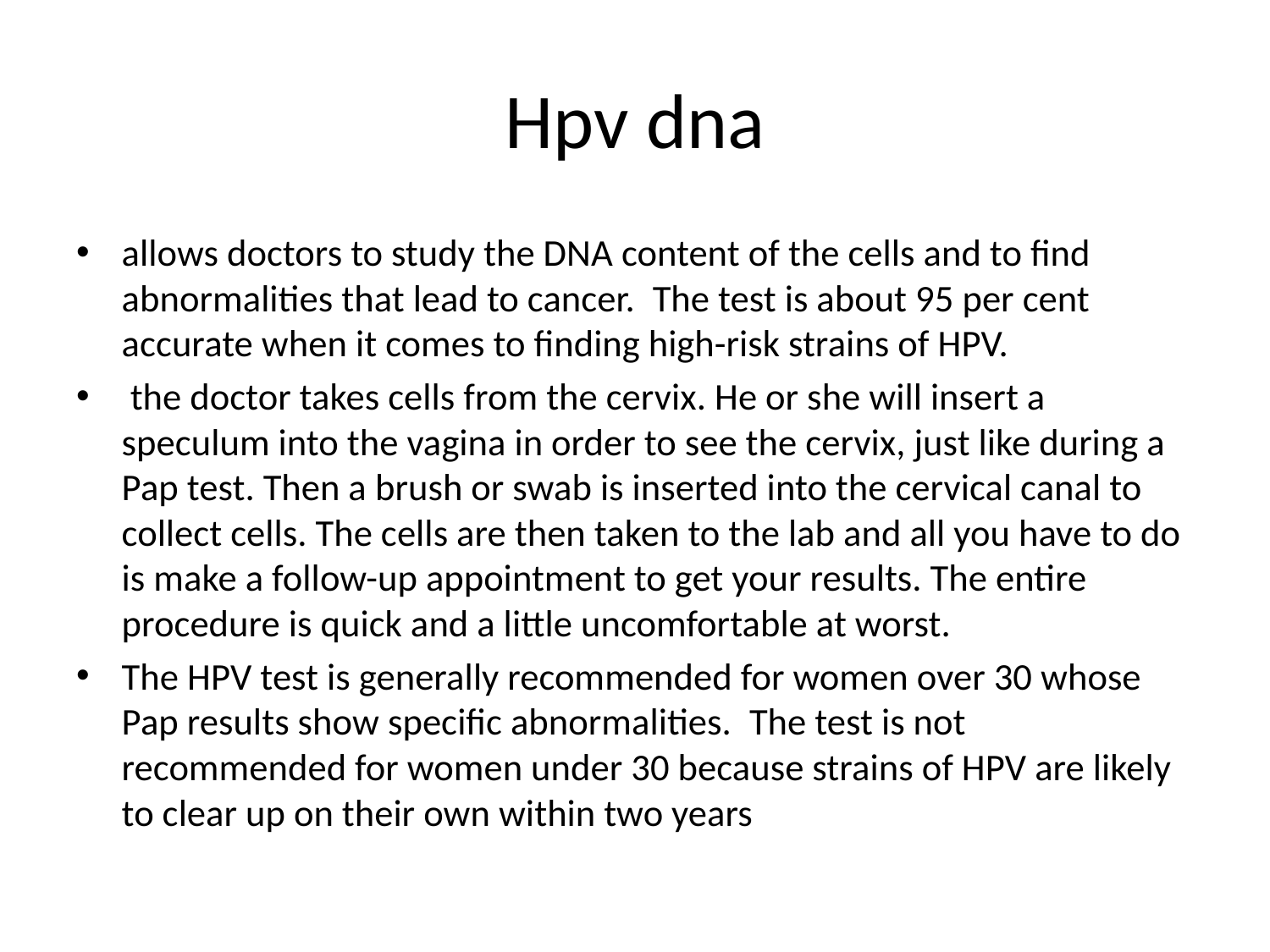

# Hpv dna
allows doctors to study the DNA content of the cells and to find abnormalities that lead to cancer.  The test is about 95 per cent accurate when it comes to finding high-risk strains of HPV.
 the doctor takes cells from the cervix. He or she will insert a speculum into the vagina in order to see the cervix, just like during a Pap test. Then a brush or swab is inserted into the cervical canal to collect cells. The cells are then taken to the lab and all you have to do is make a follow-up appointment to get your results. The entire procedure is quick and a little uncomfortable at worst.
The HPV test is generally recommended for women over 30 whose Pap results show specific abnormalities.  The test is not recommended for women under 30 because strains of HPV are likely to clear up on their own within two years